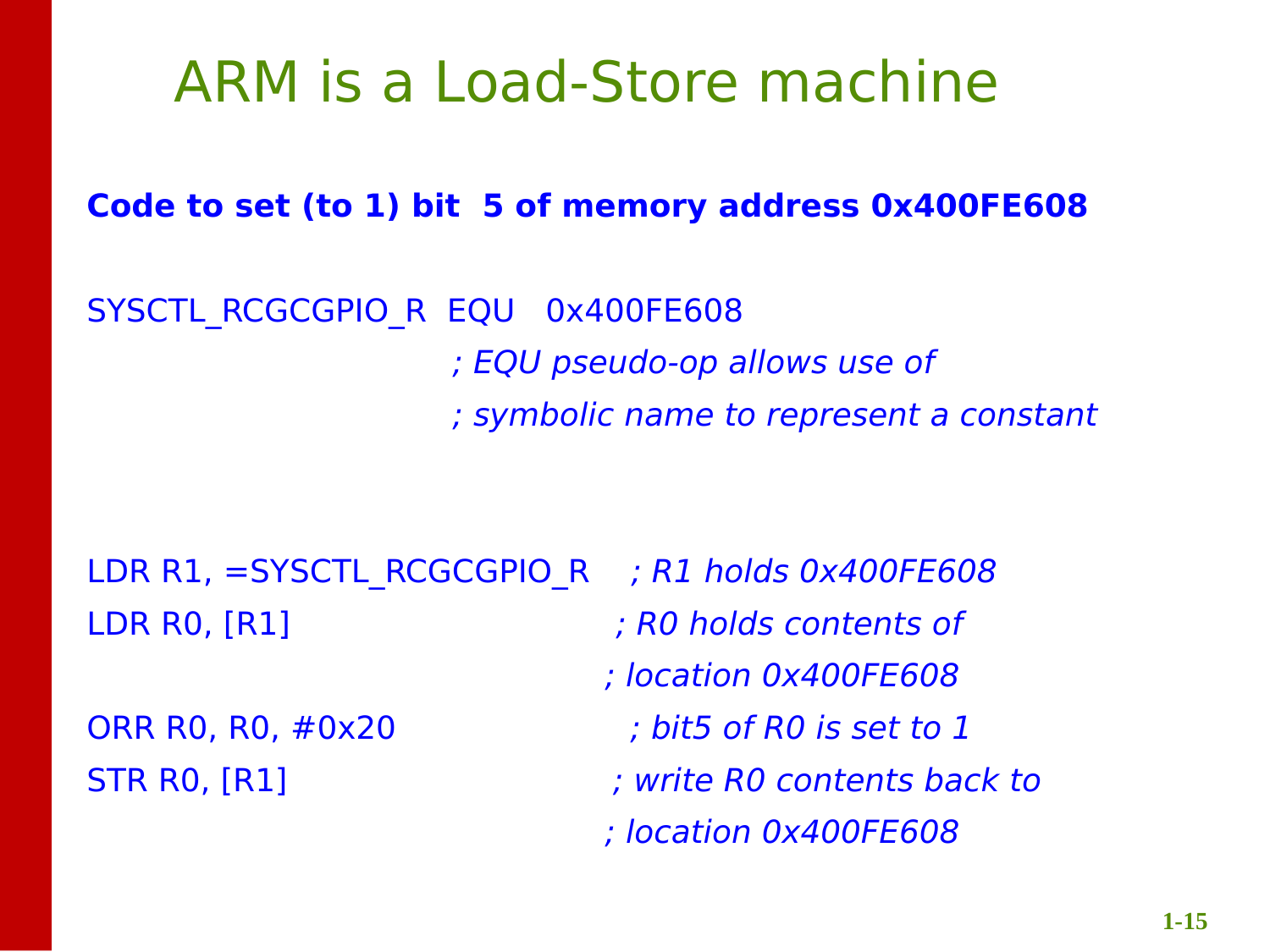

# ARM is a Load-Store machine

Code to set (to 1) bit  5 of memory address 0x400FE608

SYSCTL_RCGCGPIO_R  EQU   0x400FE608
                                    ; EQU pseudo-op allows use of
                                    ; symbolic name to represent a constant

LDR R1, =SYSCTL_RCGCGPIO_R    ; R1 holds 0x400FE608
LDR R0, [R1]                                ; R0 holds contents of
                                                   ; location 0x400FE608
ORR R0, R0, #0x20                       ; bit5 of R0 is set to 1
STR R0, [R1]                                ; write R0 contents back to
                                                   ; location 0x400FE608